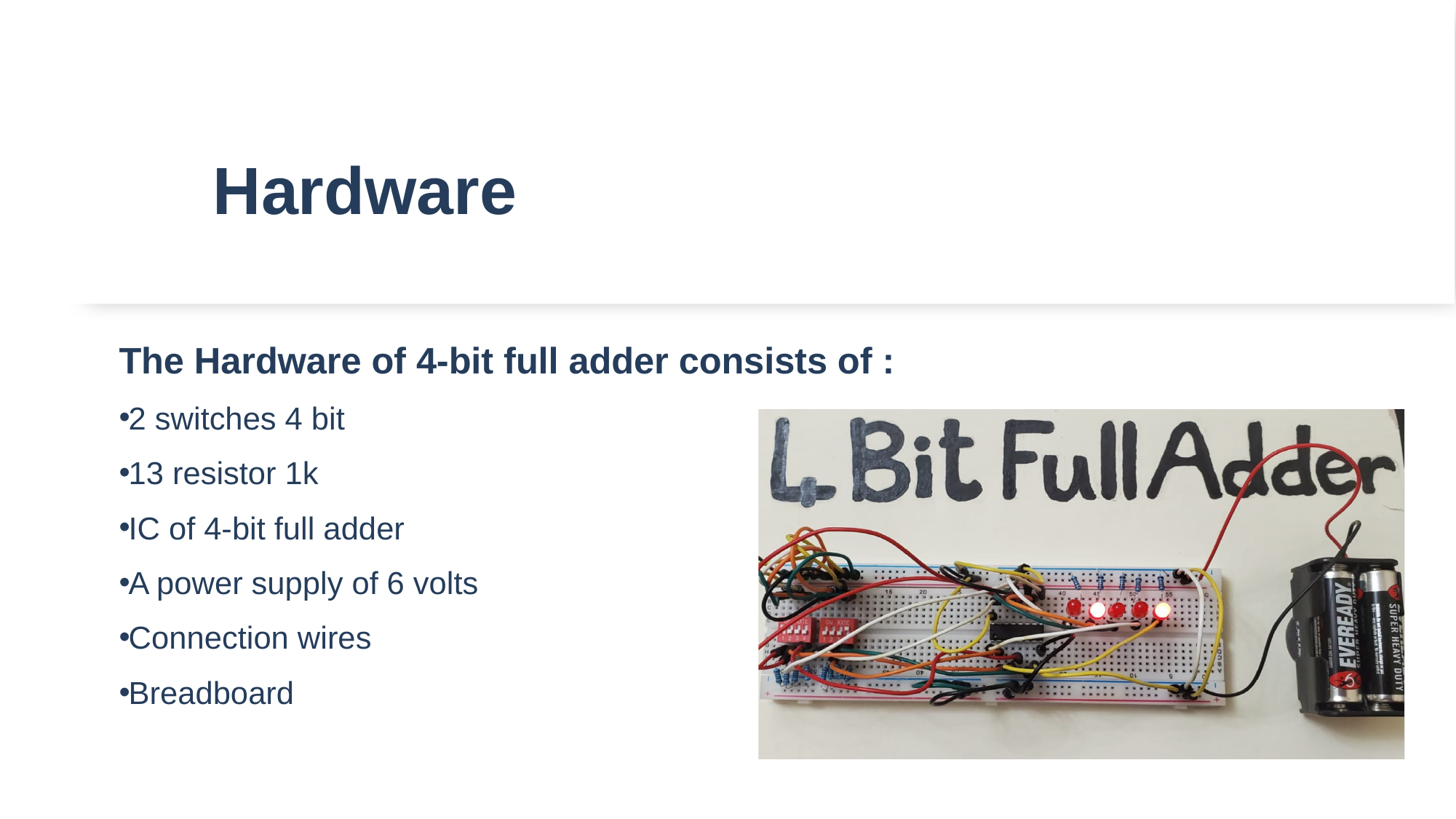

# Hardware
The Hardware of 4-bit full adder consists of :
2 switches 4 bit
13 resistor 1k
IC of 4-bit full adder
A power supply of 6 volts
Connection wires
Breadboard